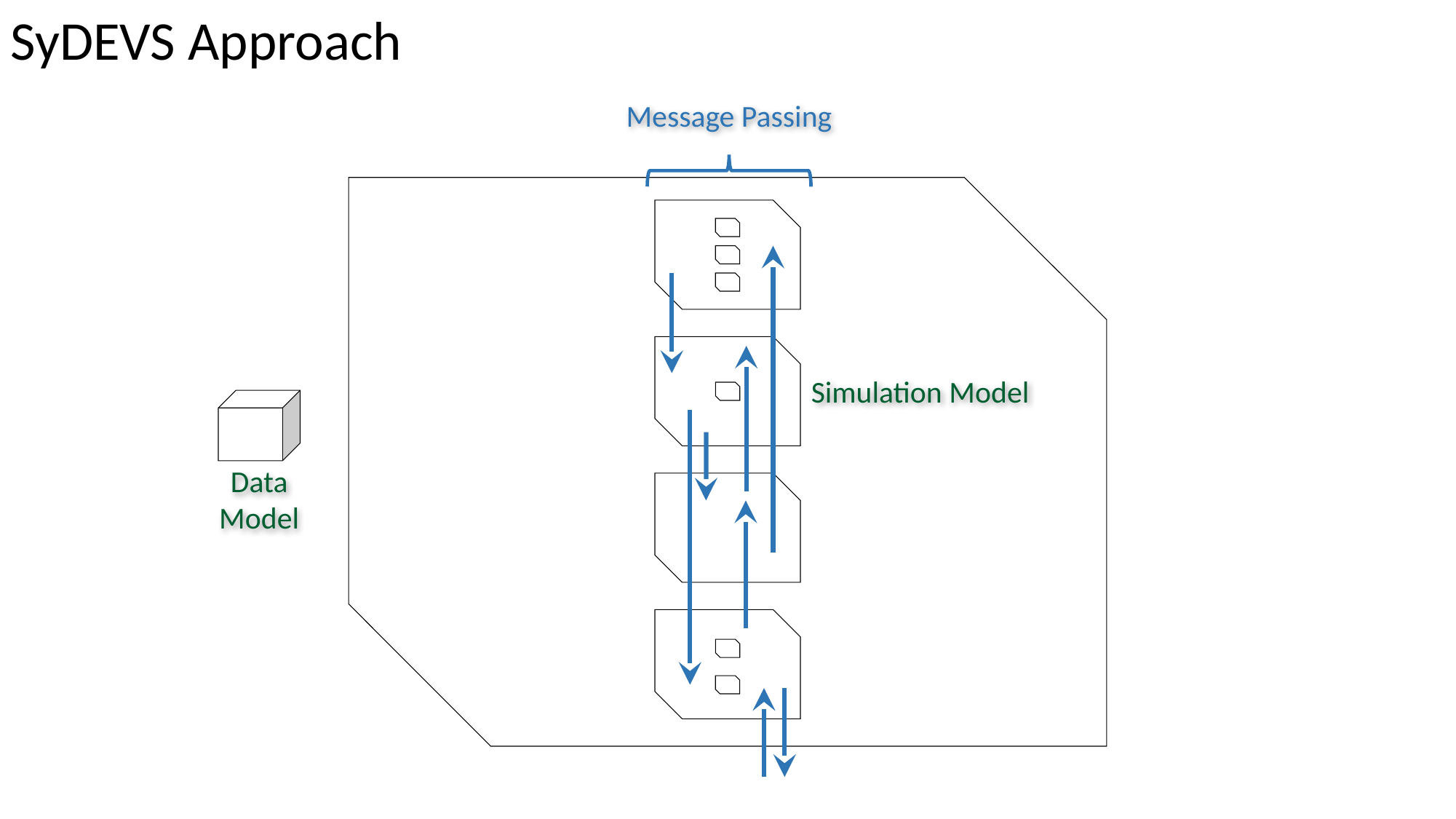

SyDEVS Approach

Message Passing

Simulation Model

Data Model